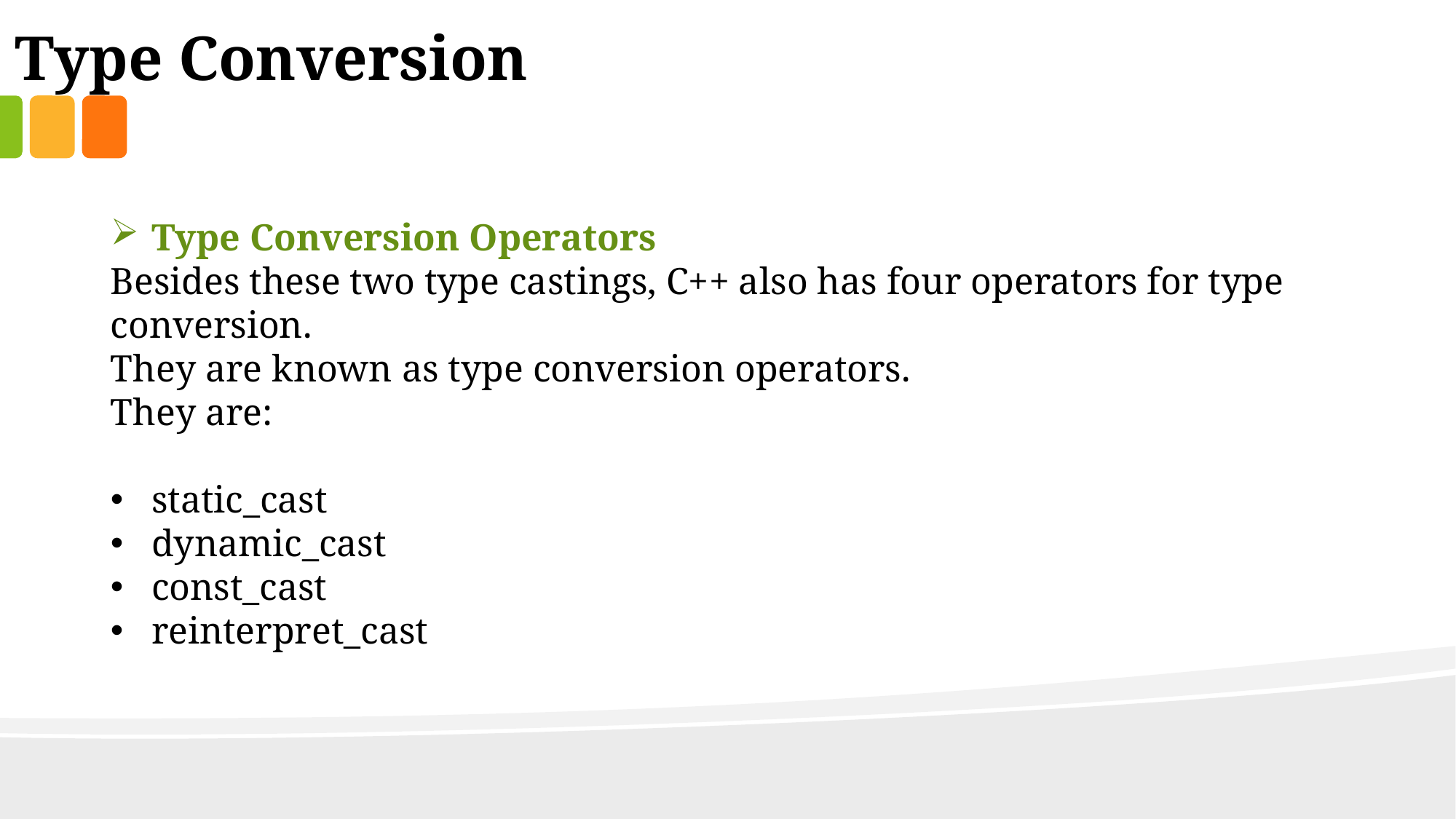

Type Conversion
Type Conversion Operators
Besides these two type castings, C++ also has four operators for type conversion.
They are known as type conversion operators.
They are:

static_cast
dynamic_cast
const_cast
reinterpret_cast